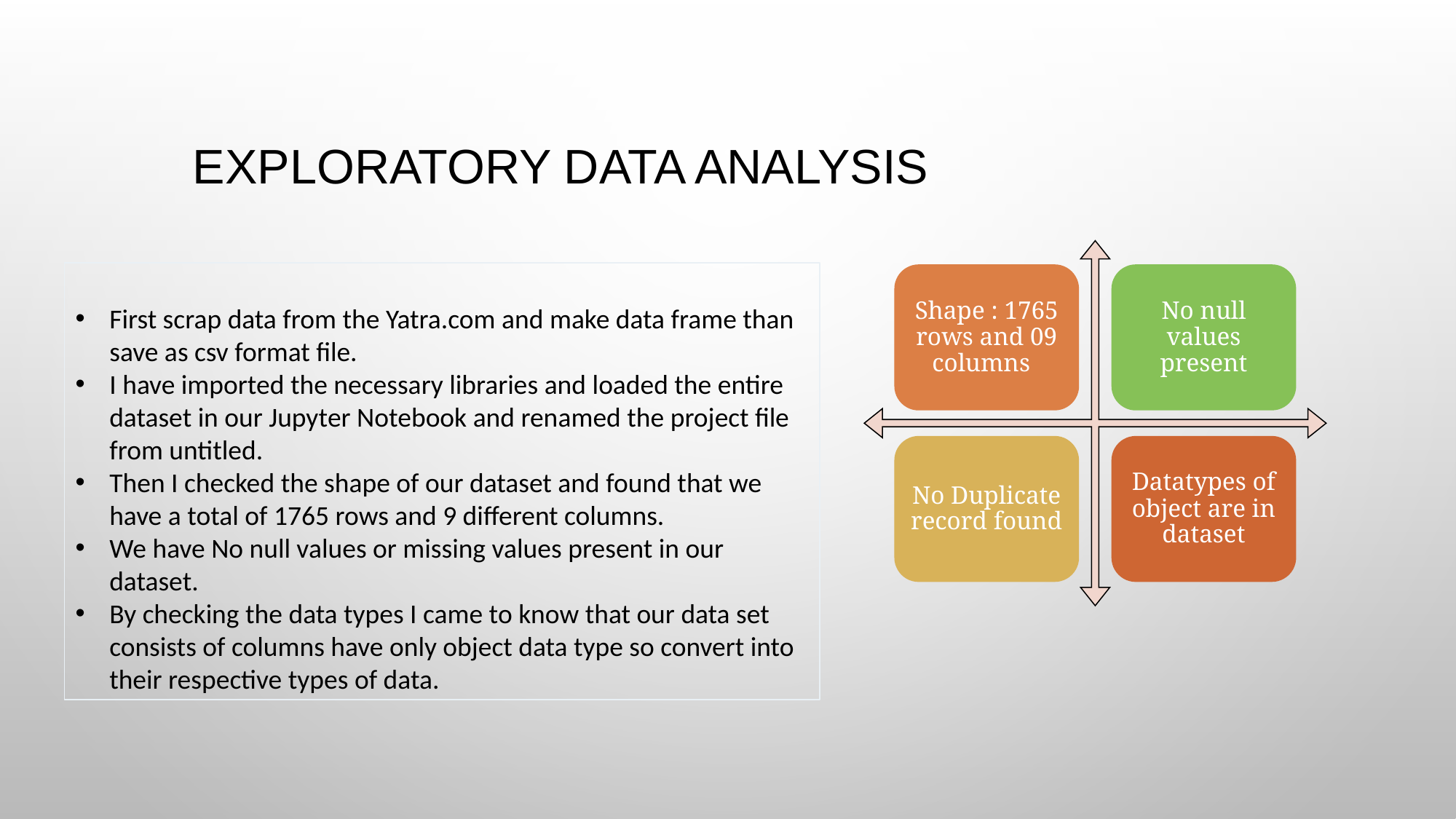

# Exploratory Data Analysis

Shape : 1765 rows and 09 columns
No null values present

No Duplicate record found
Datatypes of object are in dataset

First scrap data from the Yatra.com and make data frame than save as csv format file.
I have imported the necessary libraries and loaded the entire dataset in our Jupyter Notebook and renamed the project file from untitled.
Then I checked the shape of our dataset and found that we have a total of 1765 rows and 9 different columns.
We have No null values or missing values present in our dataset.
By checking the data types I came to know that our data set consists of columns have only object data type so convert into their respective types of data.